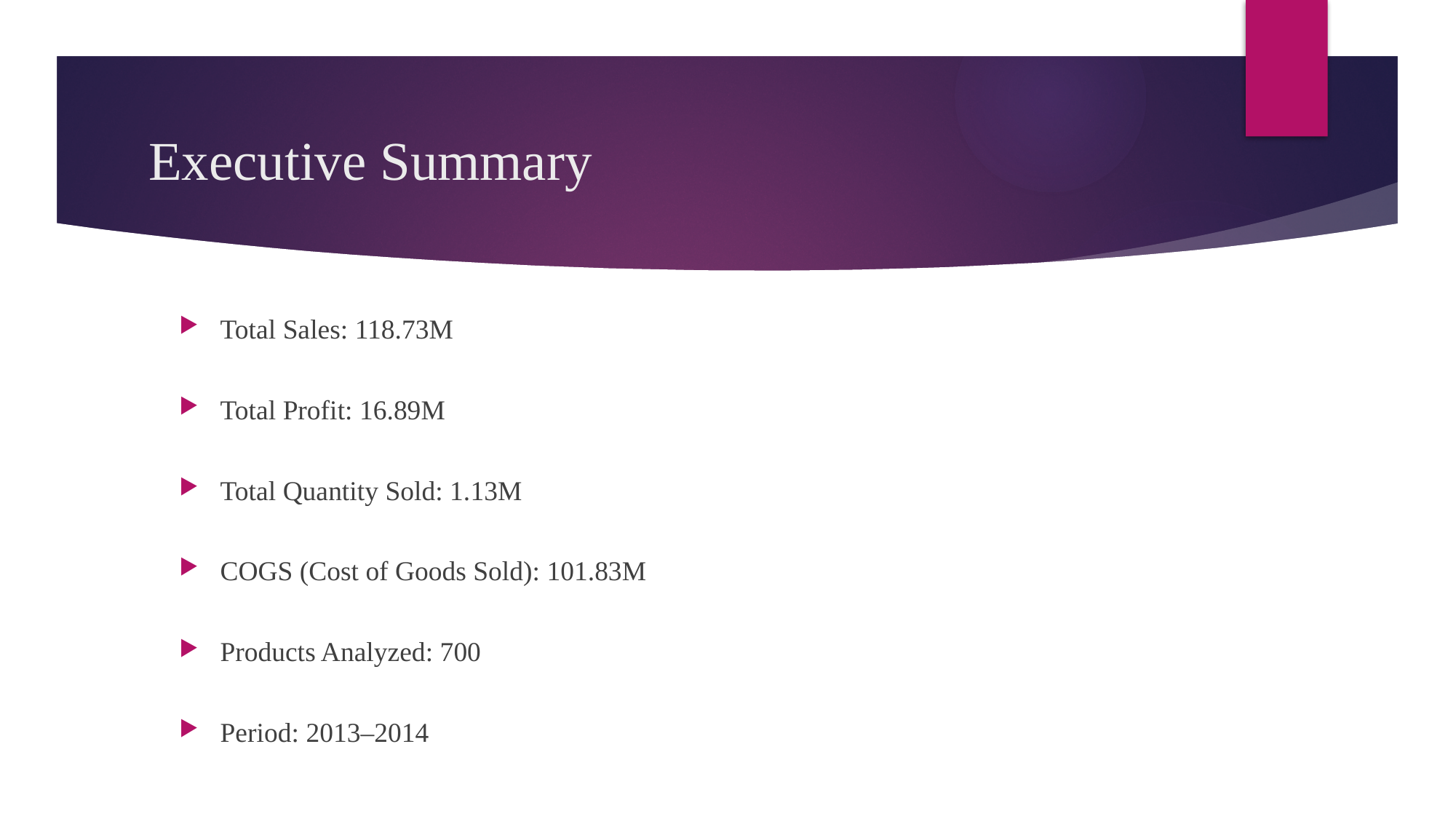

# Executive Summary
Total Sales: 118.73M
Total Profit: 16.89M
Total Quantity Sold: 1.13M
COGS (Cost of Goods Sold): 101.83M
Products Analyzed: 700
Period: 2013–2014